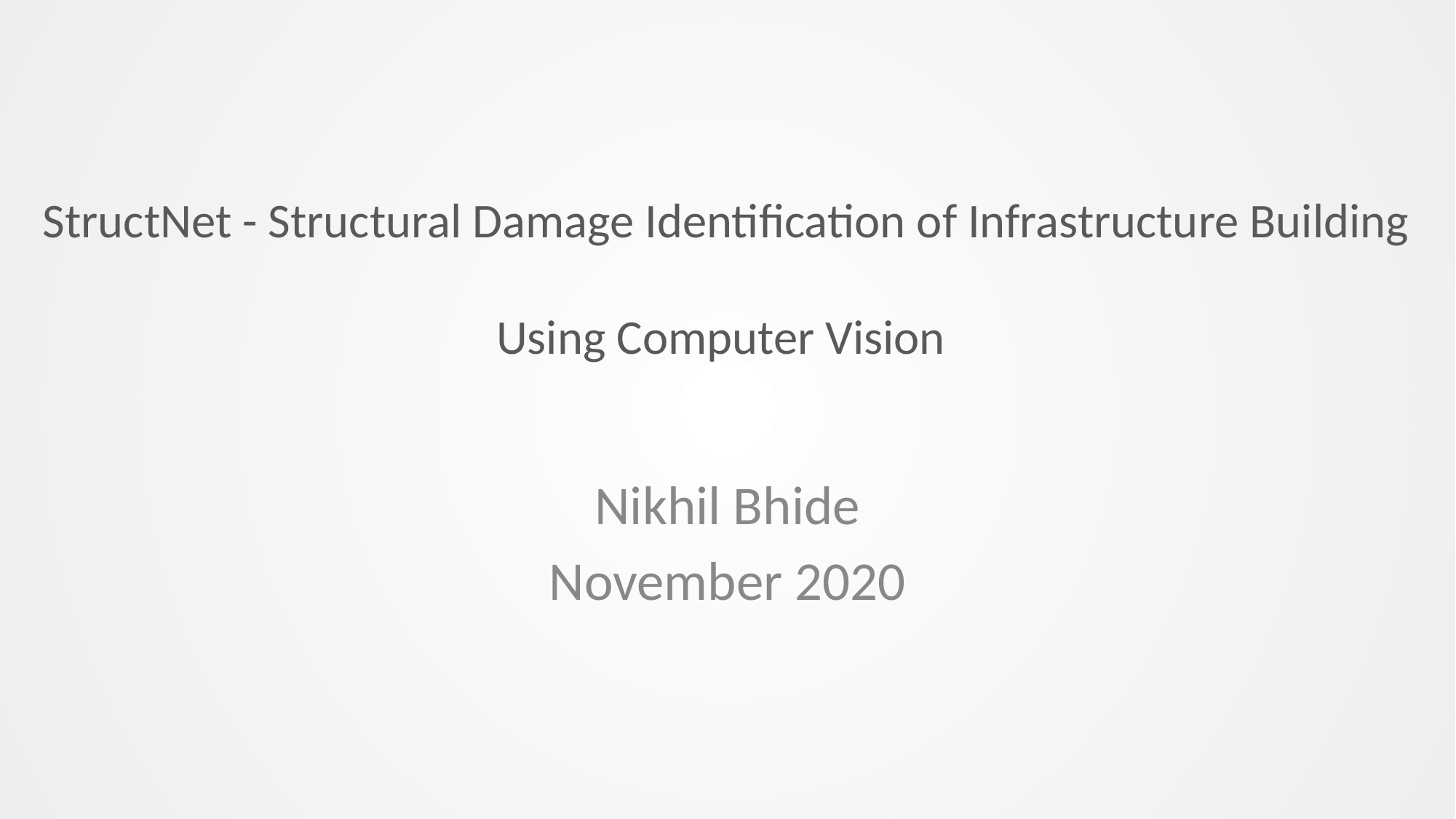

# StructNet - Structural Damage Identification of Infrastructure Building Using Computer Vision
Nikhil Bhide
November 2020